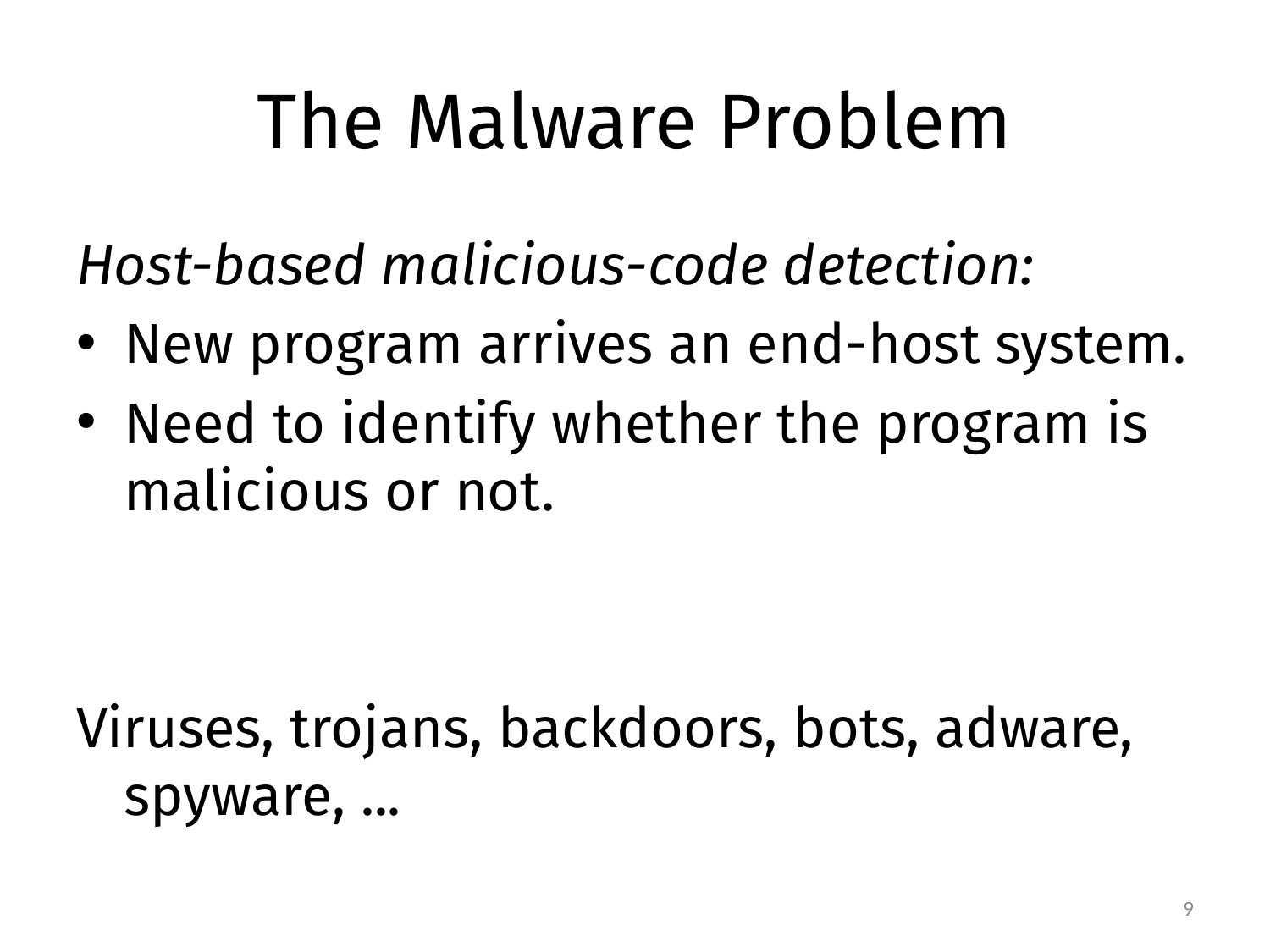

# The Malware Problem
Host-based malicious-code detection:
New program arrives an end-host system.
Need to identify whether the program is malicious or not.

Viruses, trojans, backdoors, bots, adware, spyware, ...
9